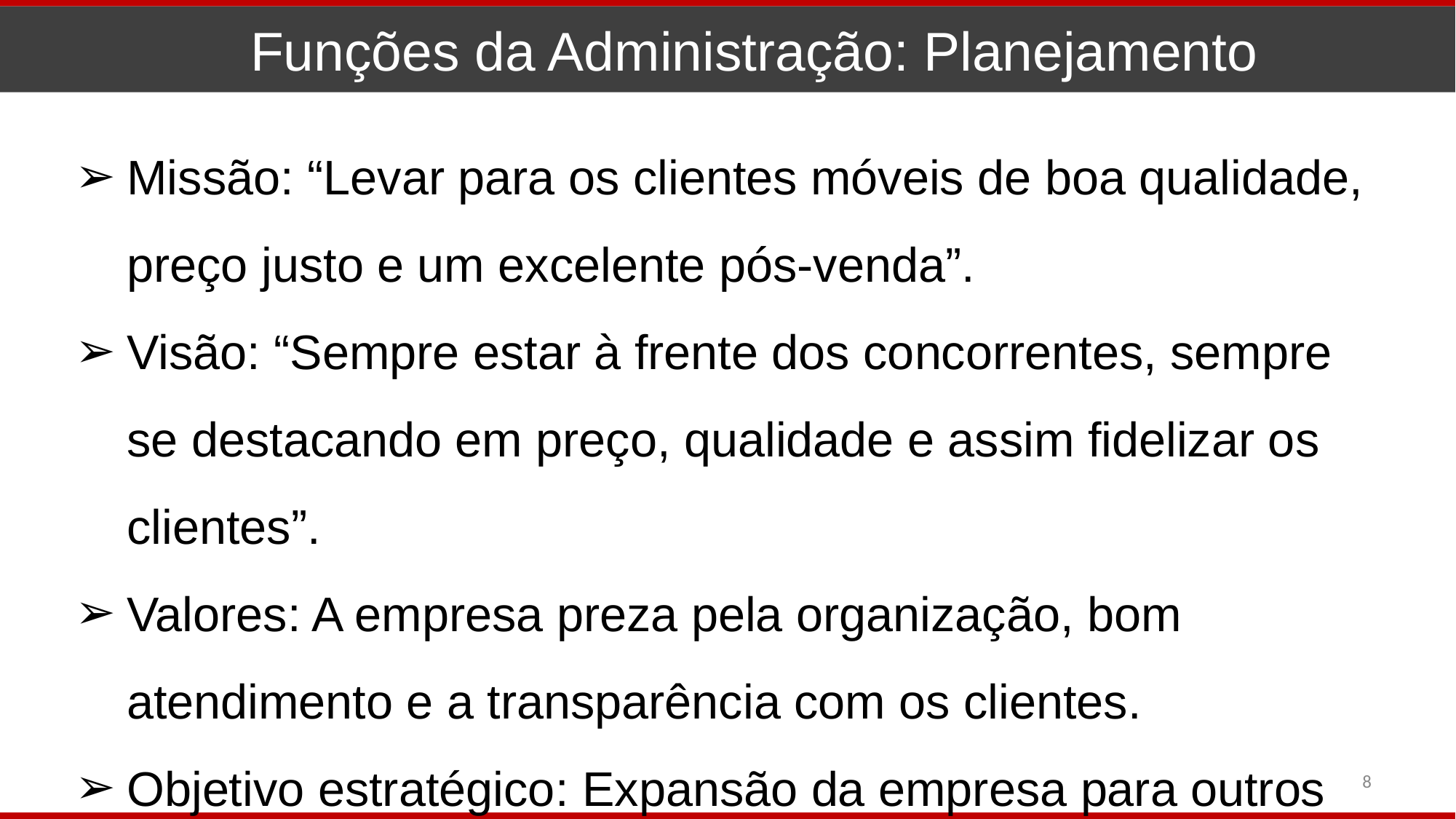

Funções da Administração: Planejamento
Missão: “Levar para os clientes móveis de boa qualidade, preço justo e um excelente pós-venda”.
Visão: “Sempre estar à frente dos concorrentes, sempre se destacando em preço, qualidade e assim fidelizar os clientes”.
Valores: A empresa preza pela organização, bom atendimento e a transparência com os clientes.
Objetivo estratégico: Expansão da empresa para outros municípios.
8